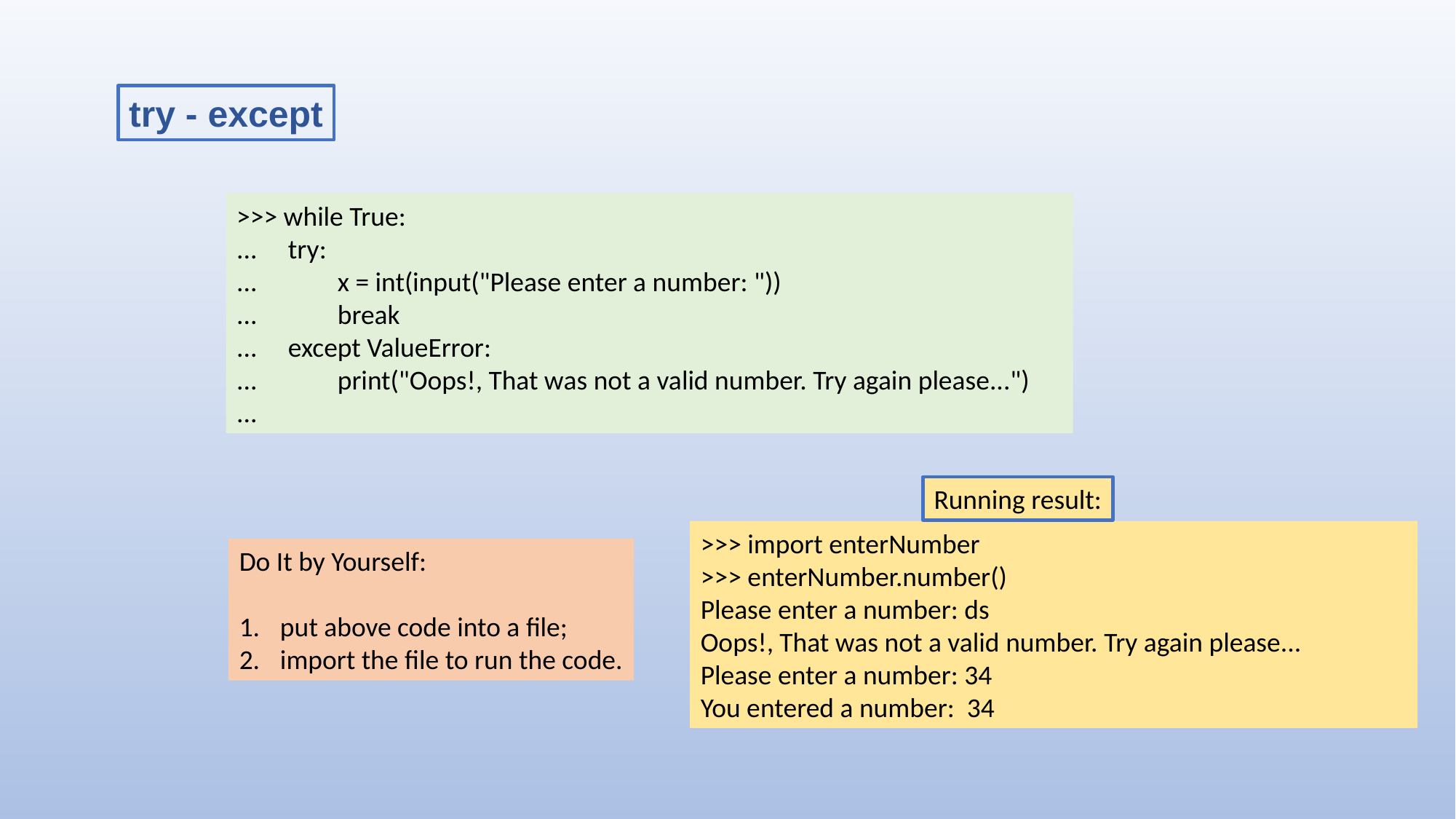

try - except
>>> while True:
...     try:
...             x = int(input("Please enter a number: "))
...             break
...     except ValueError:
...             print("Oops!, That was not a valid number. Try again please...")
...
Running result:
>>> import enterNumber
>>> enterNumber.number()
Please enter a number: ds
Oops!, That was not a valid number. Try again please...
Please enter a number: 34
You entered a number:  34
Do It by Yourself:

put above code into a file;
import the file to run the code.